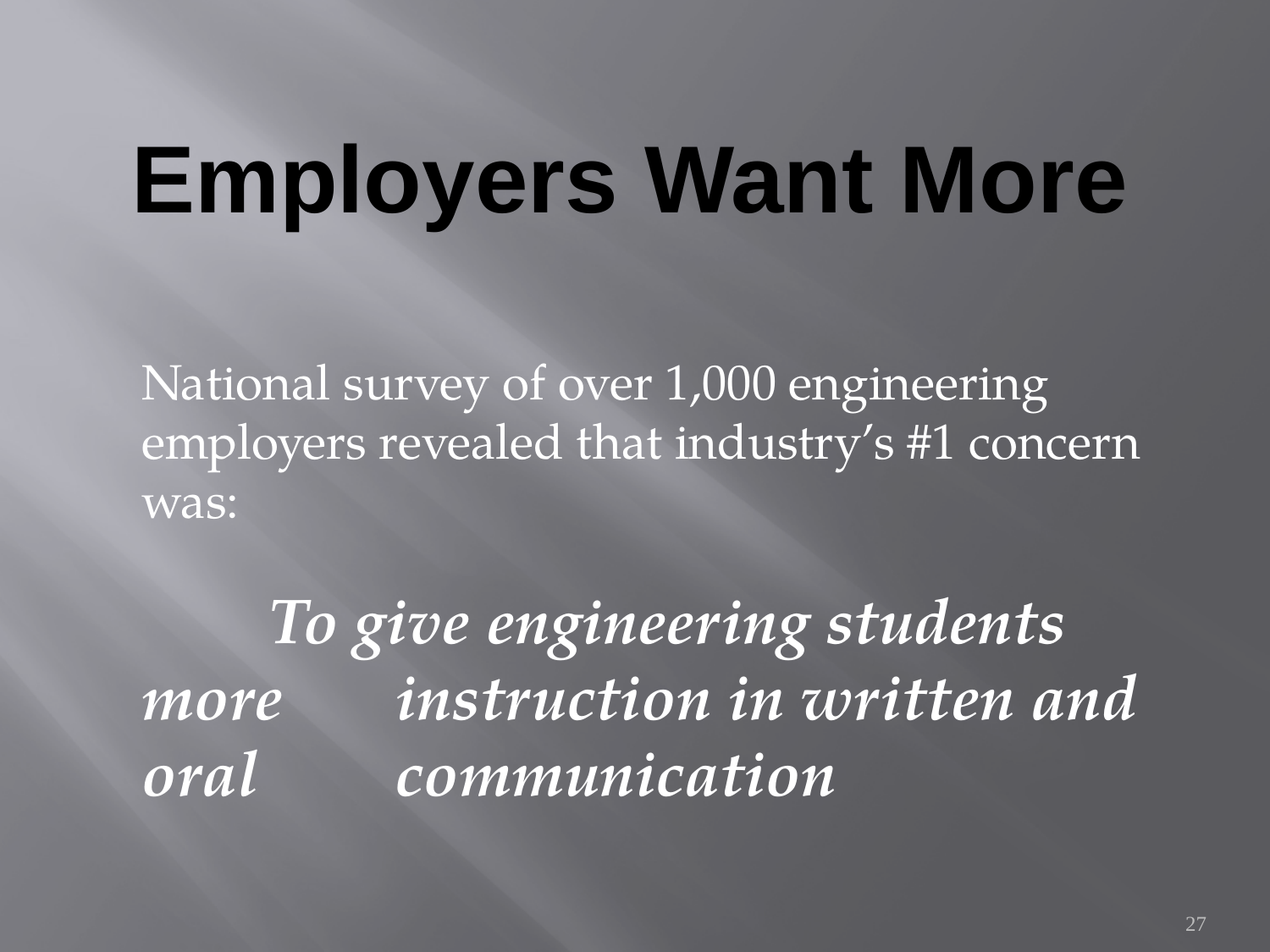

# Employers Want More

	National survey of over 1,000 engineering employers revealed that industry’s #1 concern was:

		To give engineering students more 	instruction in written and oral 	communication
27